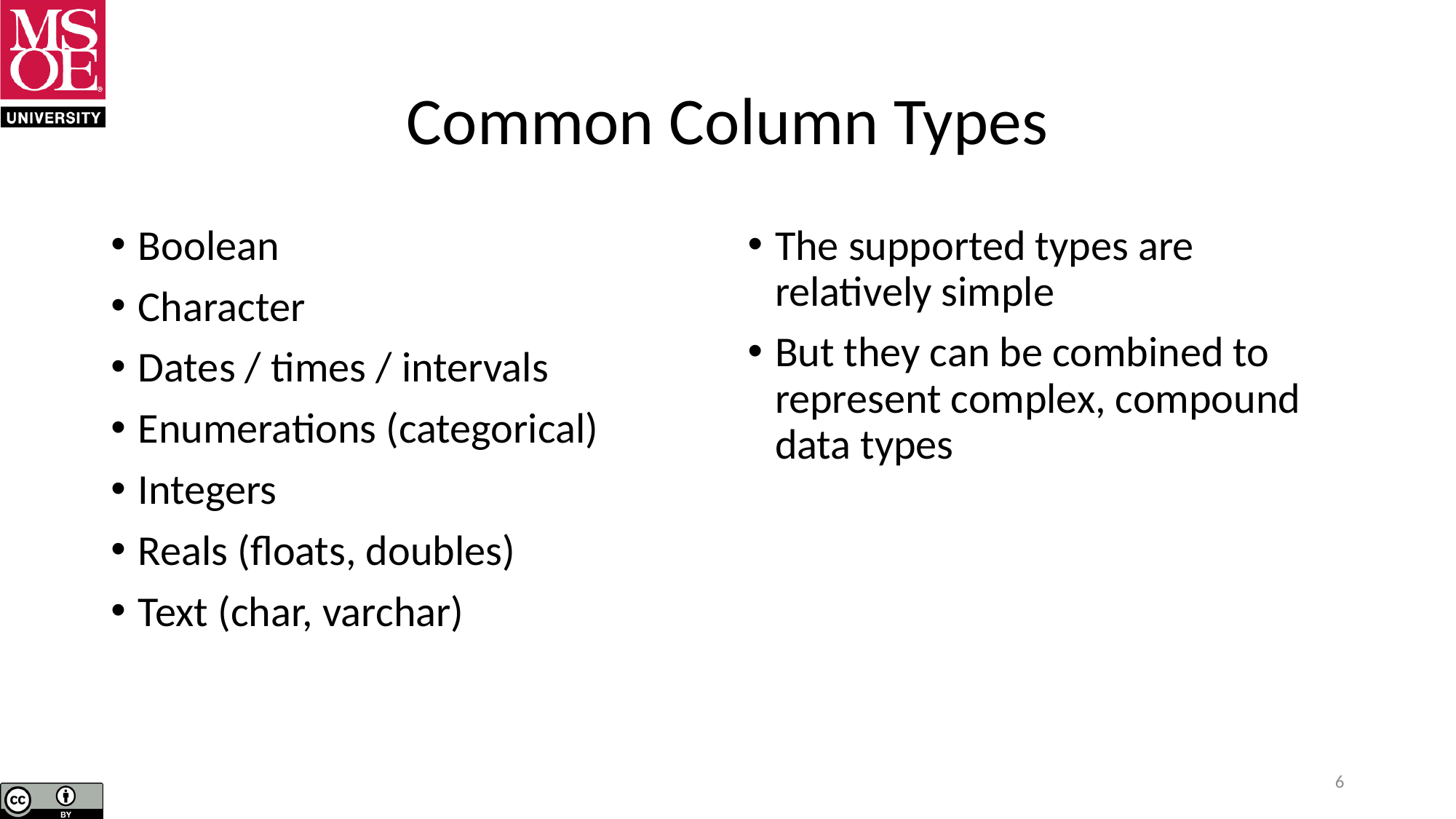

# Common Column Types
Boolean
Character
Dates / times / intervals
Enumerations (categorical)
Integers
Reals (floats, doubles)
Text (char, varchar)

The supported types are relatively simple
But they can be combined to represent complex, compound data types

6